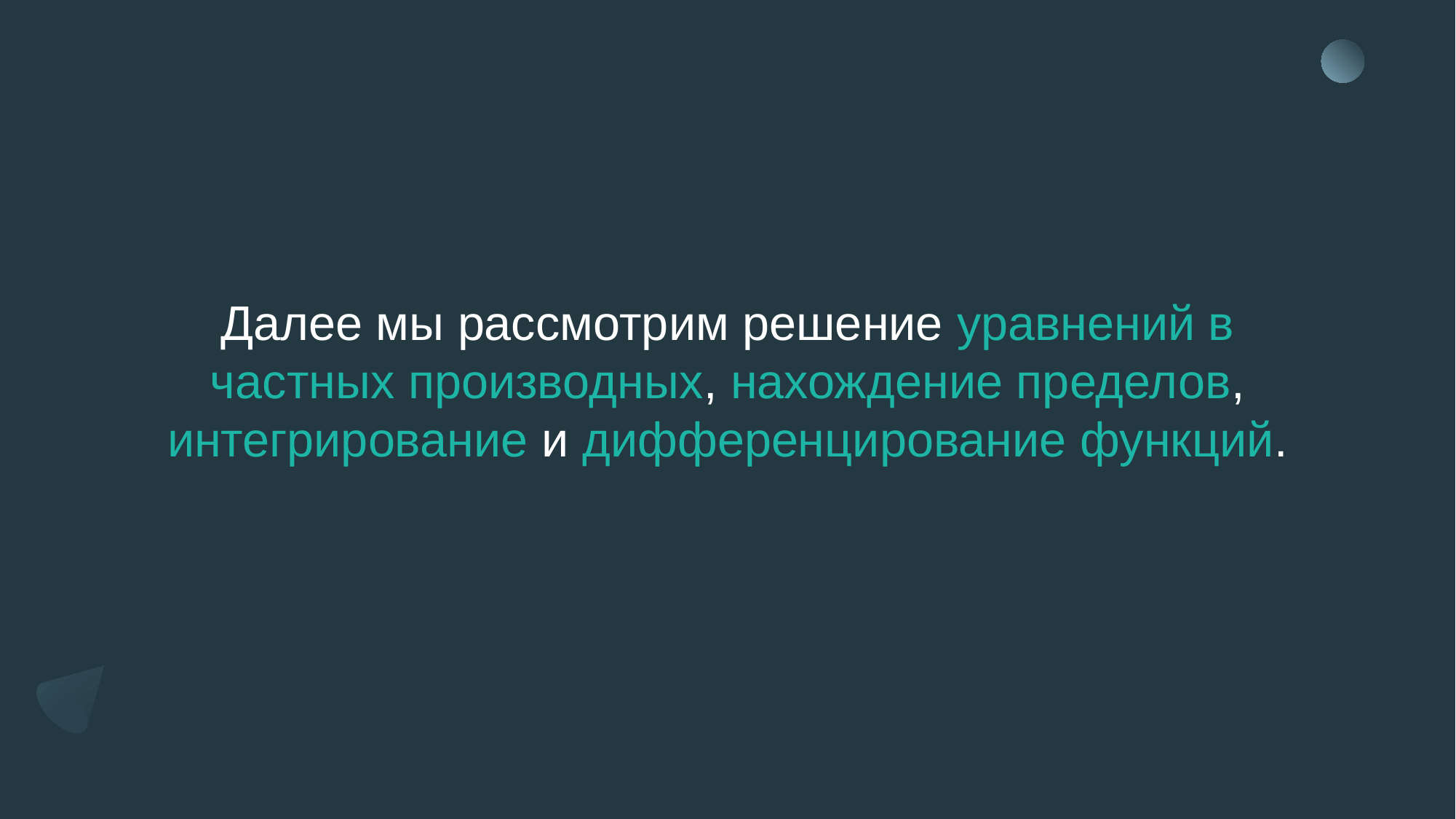

Далее мы рассмотрим решение уравнений в частных производных, нахождение пределов, интегрирование и дифференцирование функций.